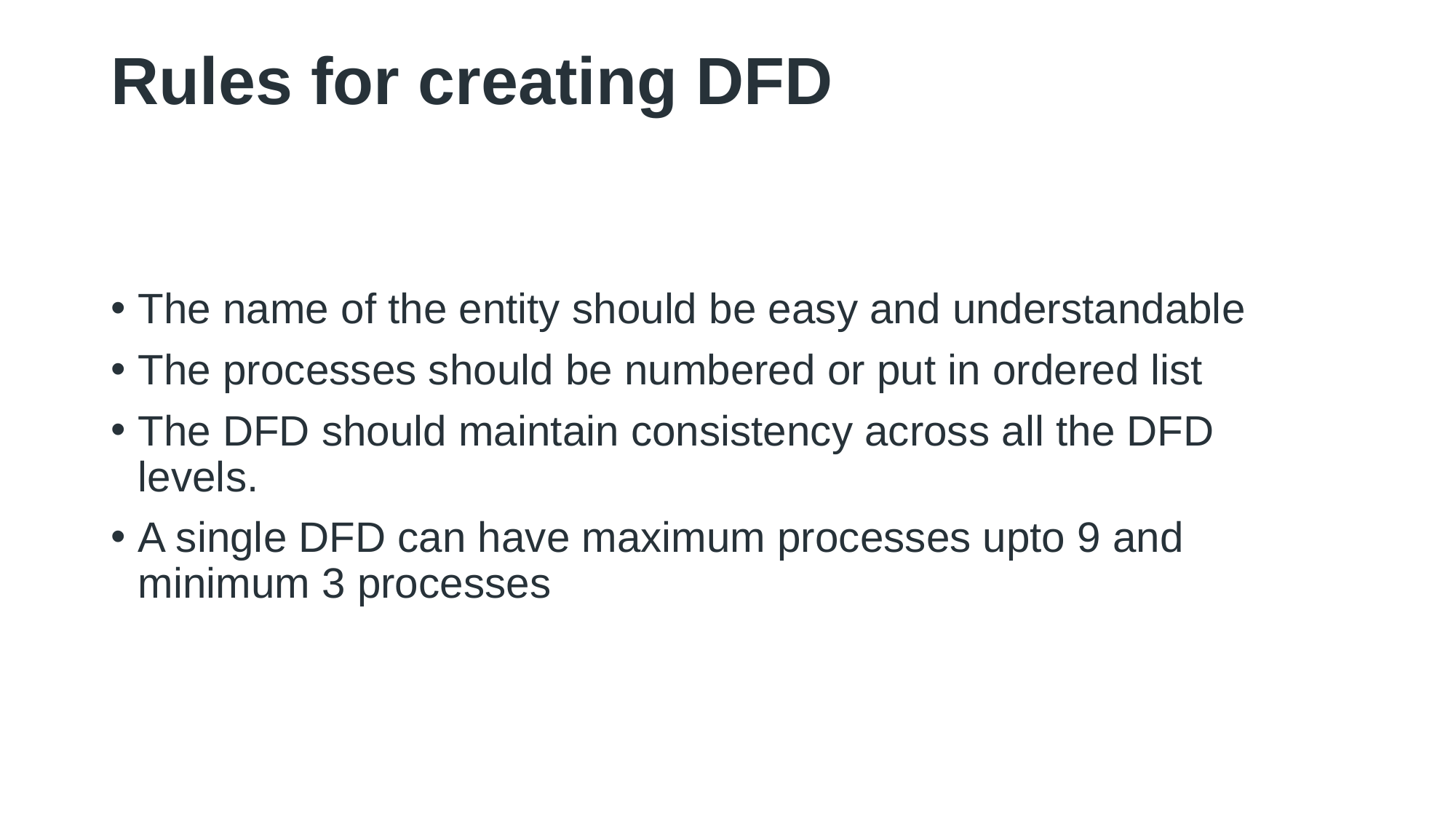

# Rules for creating DFD
The name of the entity should be easy and understandable
The processes should be numbered or put in ordered list
The DFD should maintain consistency across all the DFD levels.
A single DFD can have maximum processes upto 9 and minimum 3 processes